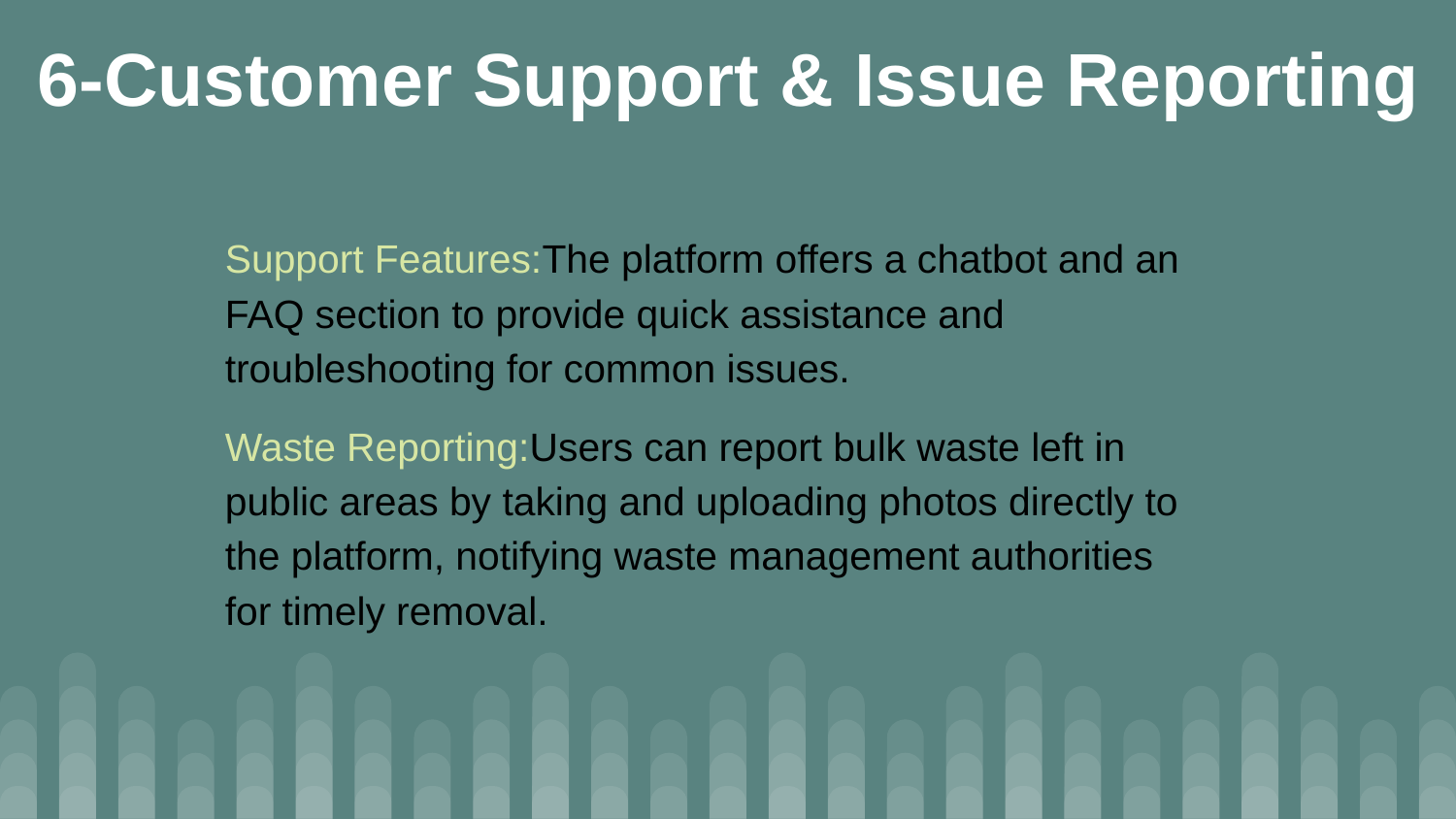

# 6-Customer Support & Issue Reporting
Support Features:The platform offers a chatbot and an FAQ section to provide quick assistance and troubleshooting for common issues.
Waste Reporting:Users can report bulk waste left in public areas by taking and uploading photos directly to the platform, notifying waste management authorities for timely removal.